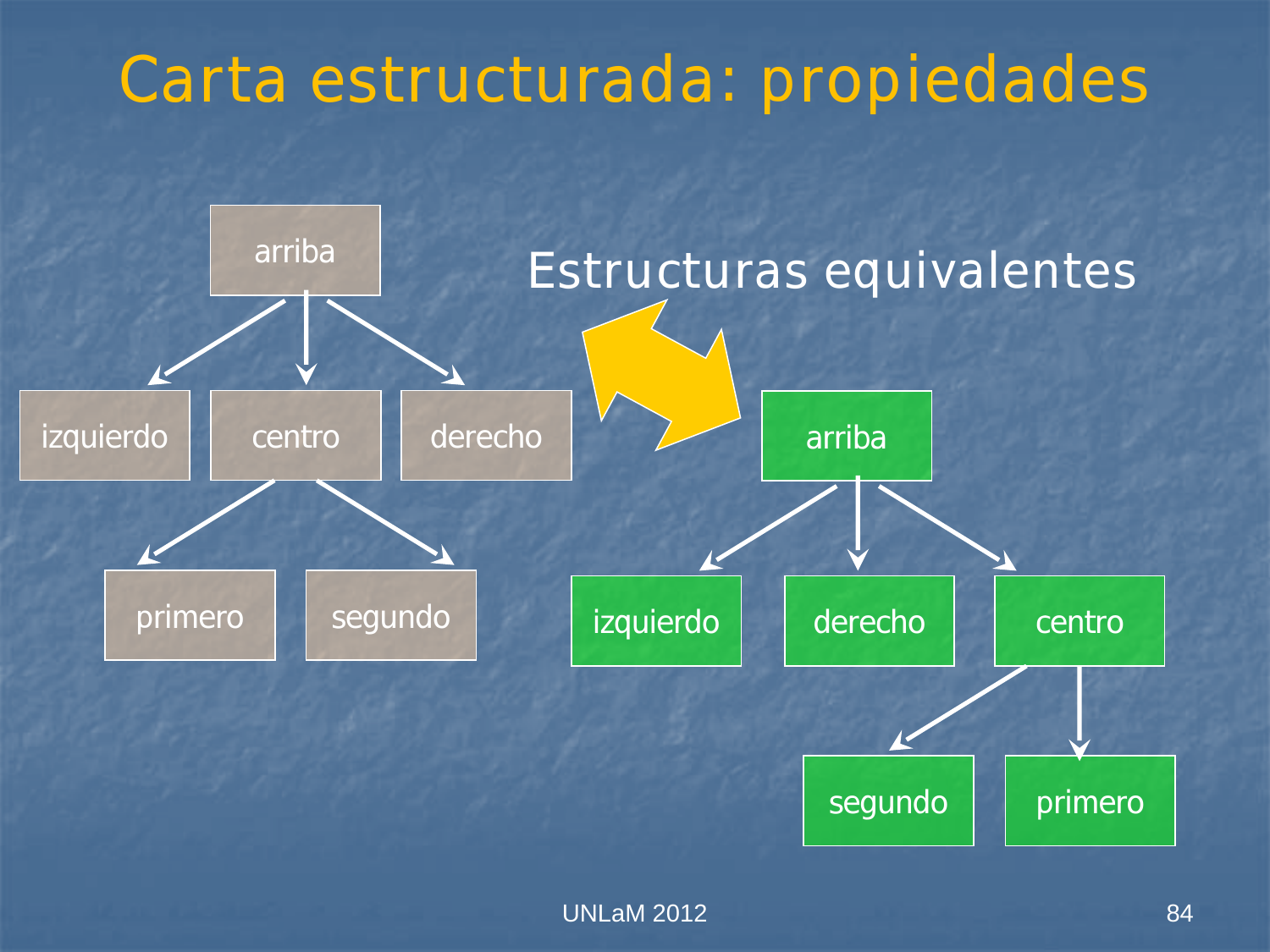

# Carta estructurada: propiedades
arriba

izquierdo
centro
derecho

primero
segundo
Estructuras equivalentes

arriba

izquierdo
derecho
centro

segundo
primero
UNLaM 2012
84